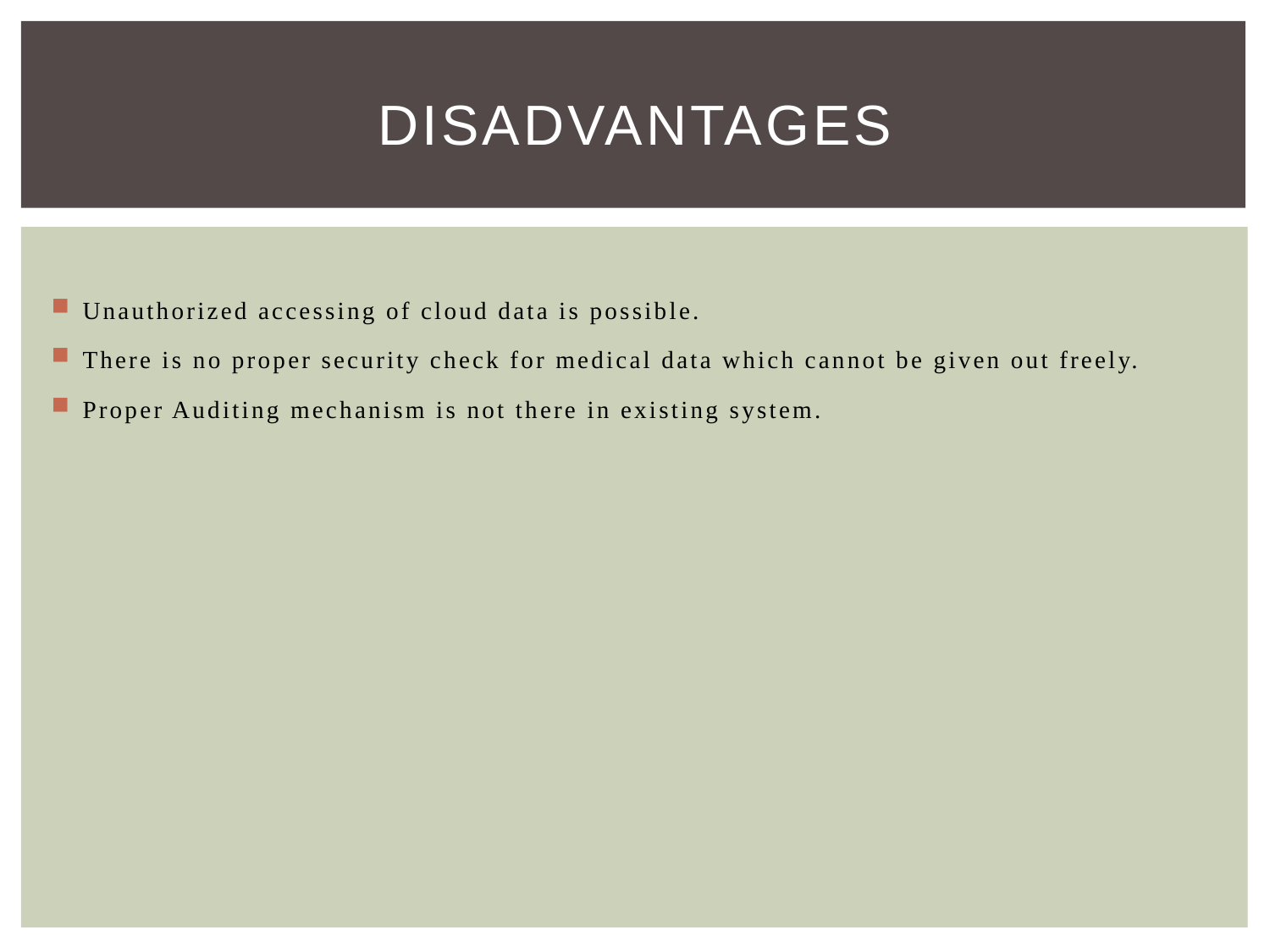

# Disadvantages

Unauthorized accessing of cloud data is possible.
There is no proper security check for medical data which cannot be given out freely.
Proper Auditing mechanism is not there in existing system.